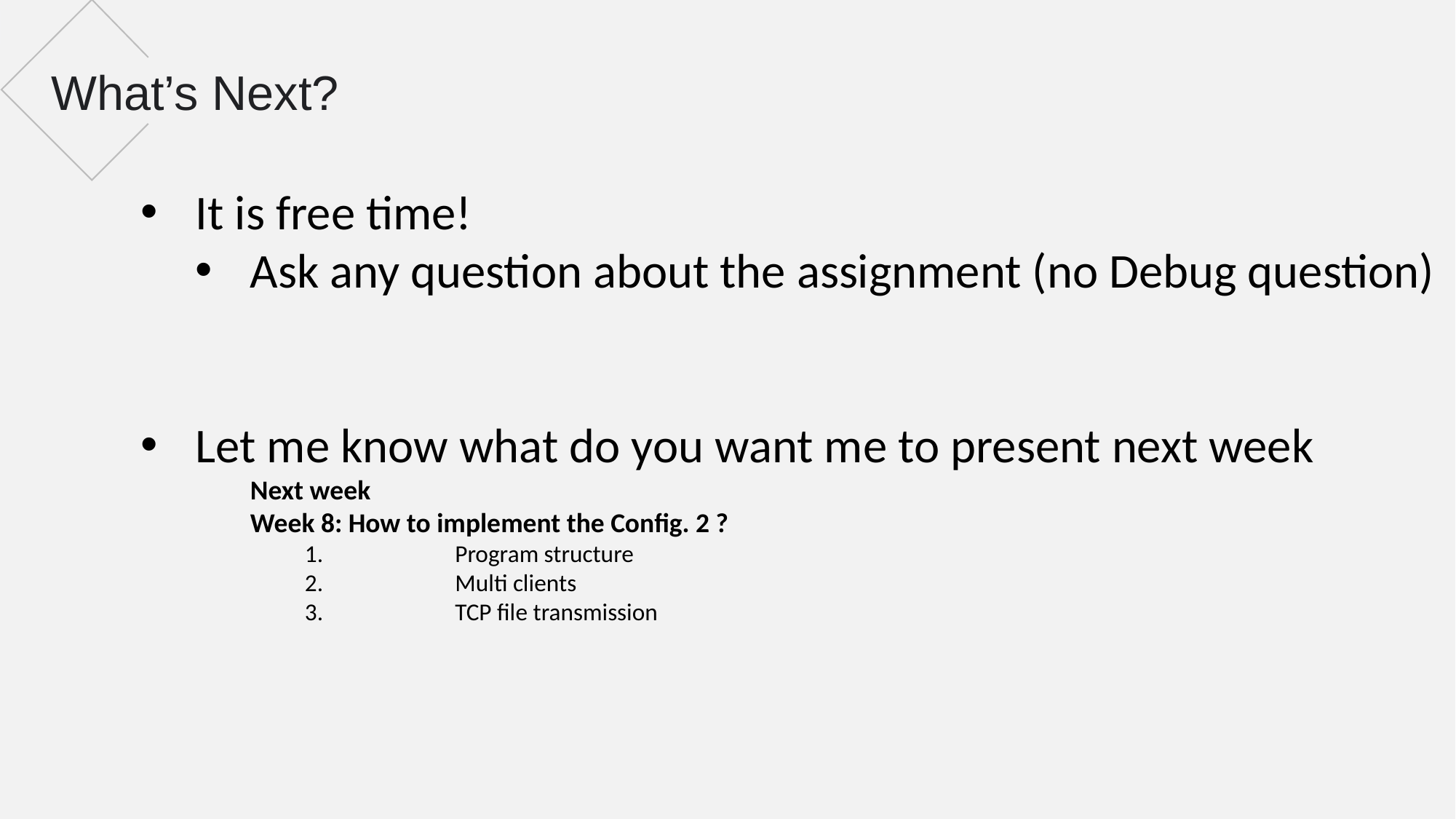

What’s Next?
It is free time!
Ask any question about the assignment (no Debug question)

Let me know what do you want me to present next week
Next week
Week 8: How to implement the Config. 2 ?
	Program structure
	Multi clients
	TCP file transmission